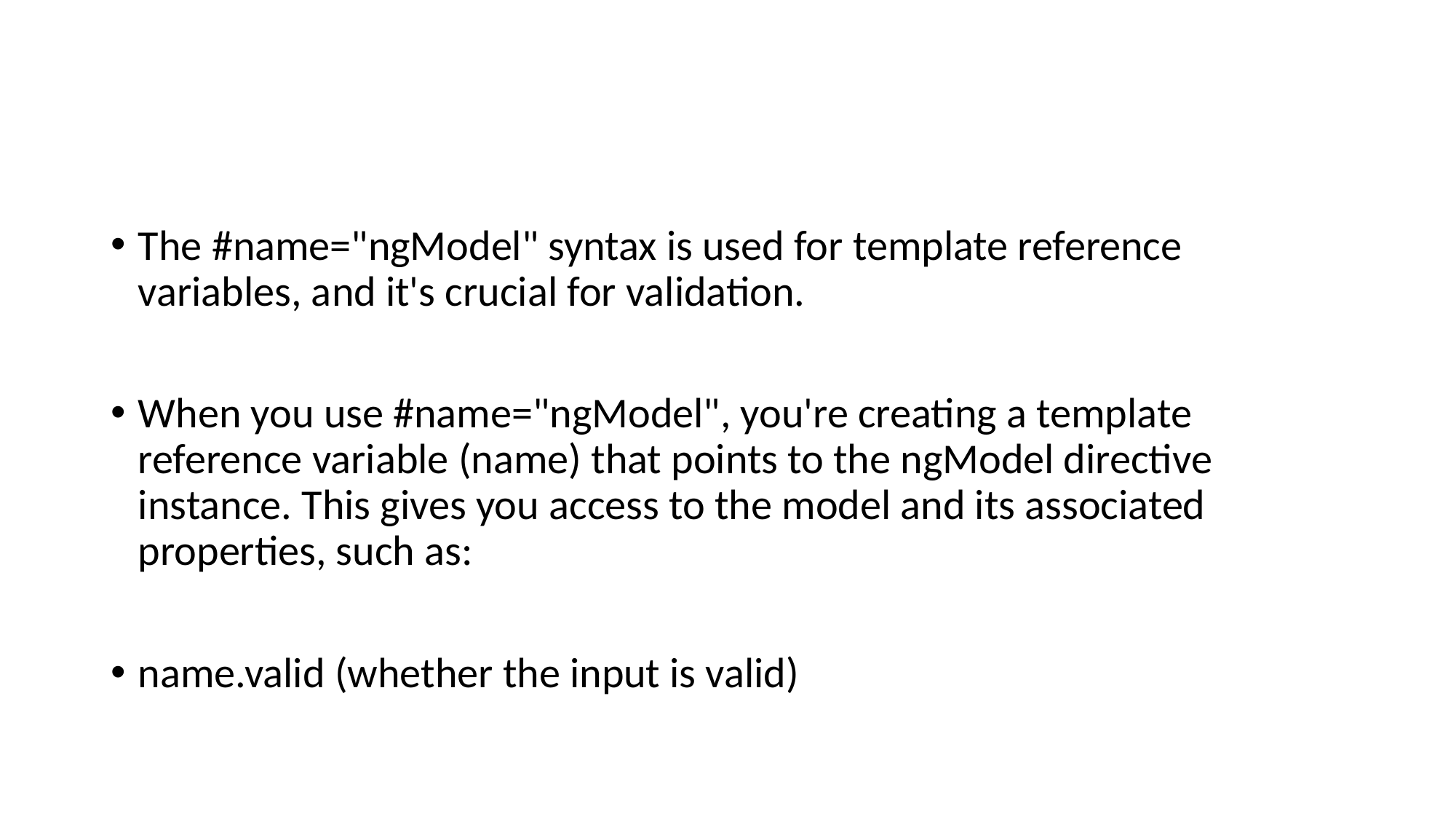

#
The #name="ngModel" syntax is used for template reference variables, and it's crucial for validation.

When you use #name="ngModel", you're creating a template reference variable (name) that points to the ngModel directive instance. This gives you access to the model and its associated properties, such as:

name.valid (whether the input is valid)